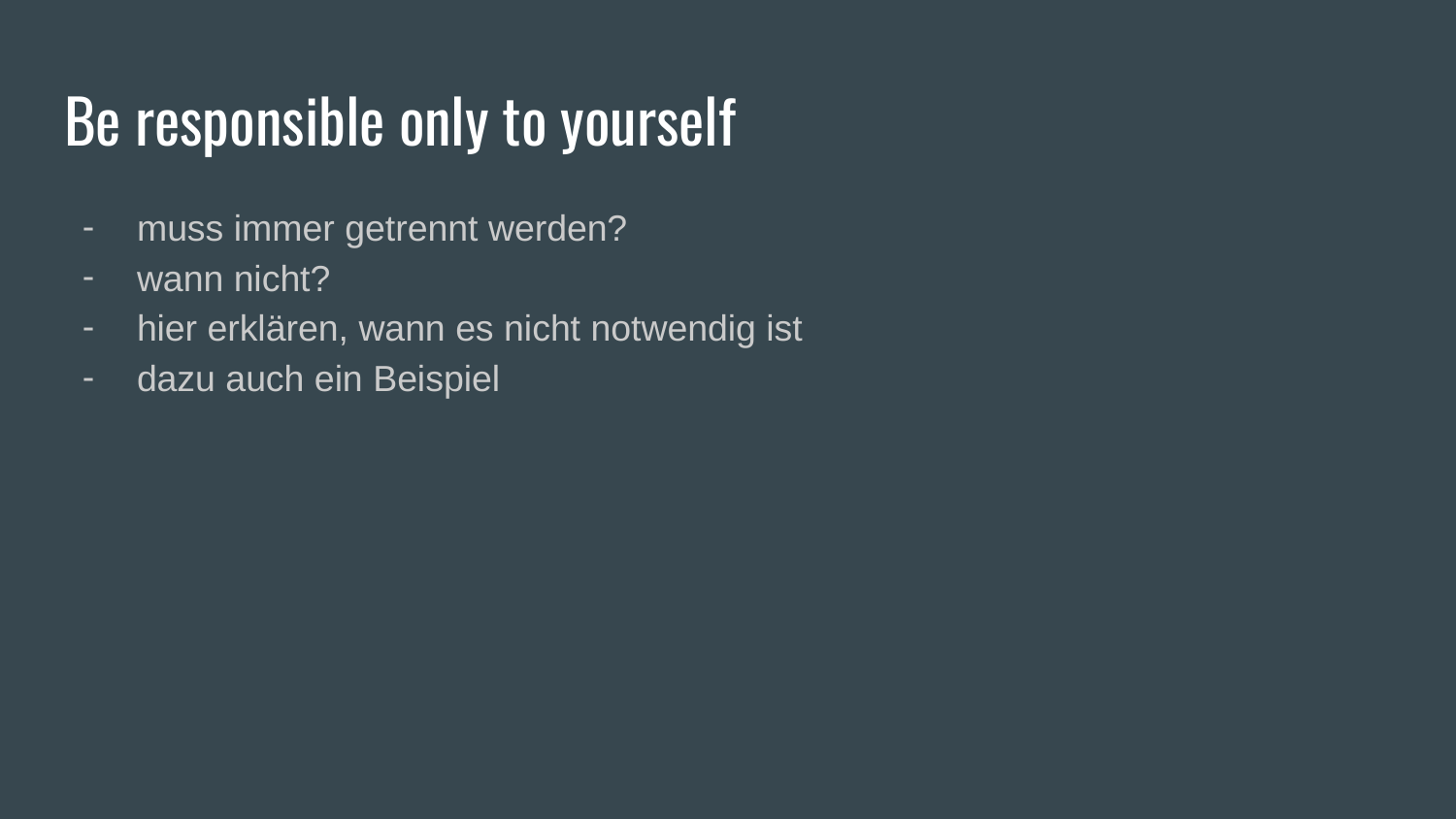

# Be responsible only to yourself
muss immer getrennt werden?
wann nicht?
hier erklären, wann es nicht notwendig ist
dazu auch ein Beispiel